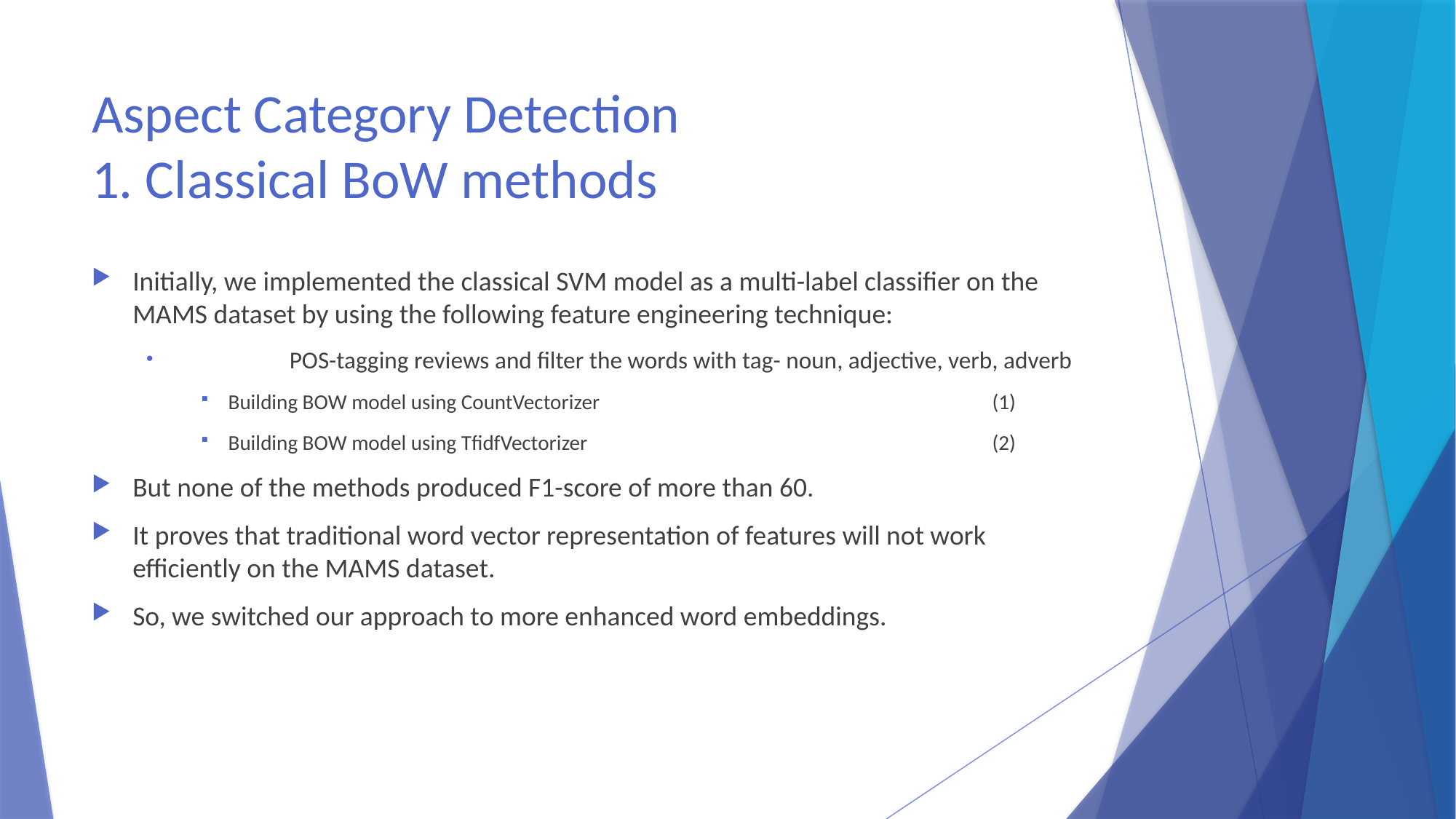

# Aspect Category Detection 1. Classical BoW methods
Initially, we implemented the classical SVM model as a multi-label classifier on the MAMS dataset by using the following feature engineering technique:
	POS-tagging reviews and filter the words with tag- noun, adjective, verb, adverb
Building BOW model using CountVectorizer 				(1)
Building BOW model using TfidfVectorizer				(2)
But none of the methods produced F1-score of more than 60.
It proves that traditional word vector representation of features will not work efficiently on the MAMS dataset.
So, we switched our approach to more enhanced word embeddings.